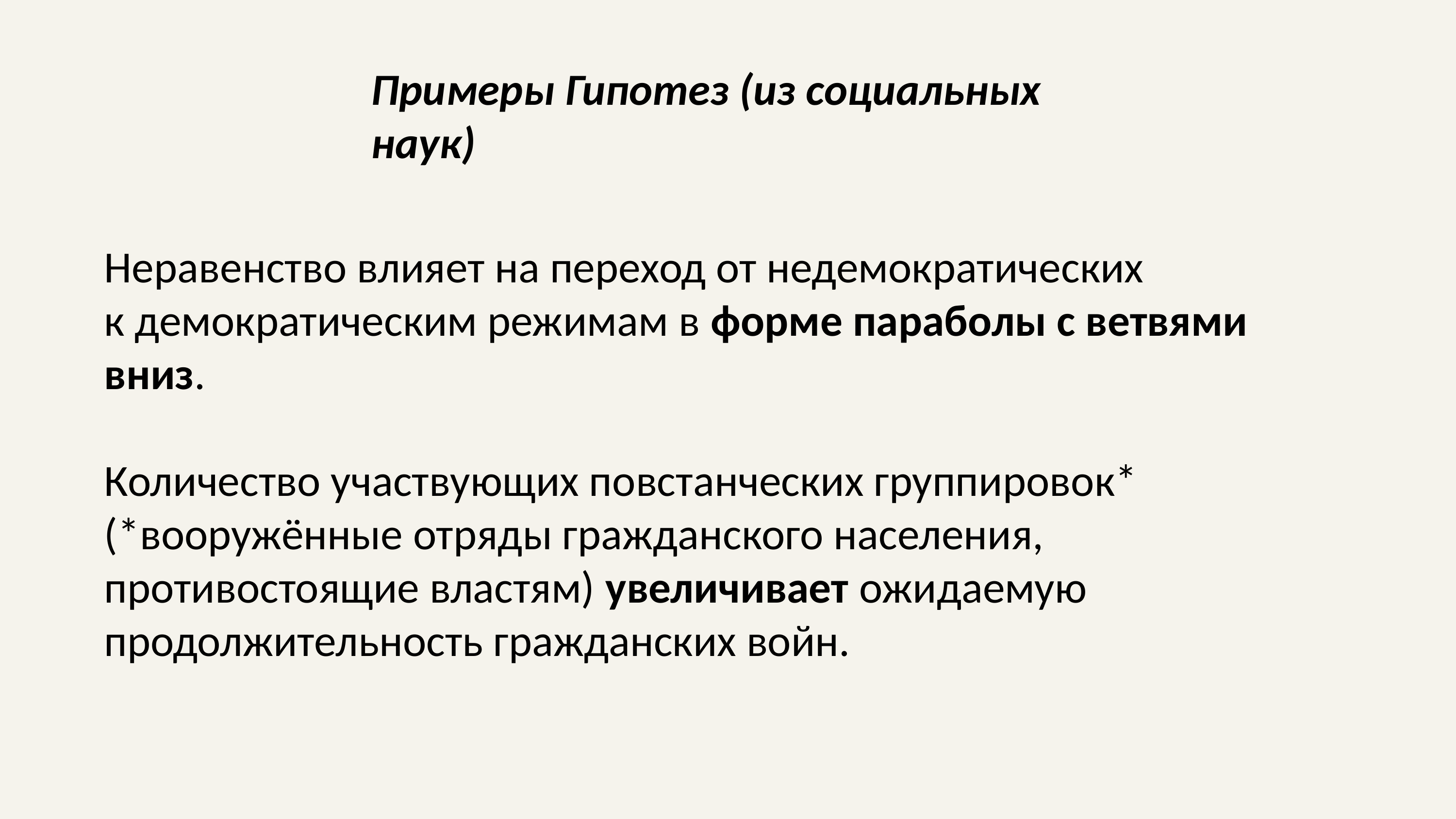

Примеры Гипотез (из социальных наук)

Неравенство влияет на переход от недемократических
к демократическим режимам в форме параболы с ветвями вниз.

Количество участвующих повстанческих группировок* (*вооружённые отряды гражданского населения, противостоящие властям) увеличивает ожидаемую продолжительность гражданских войн.